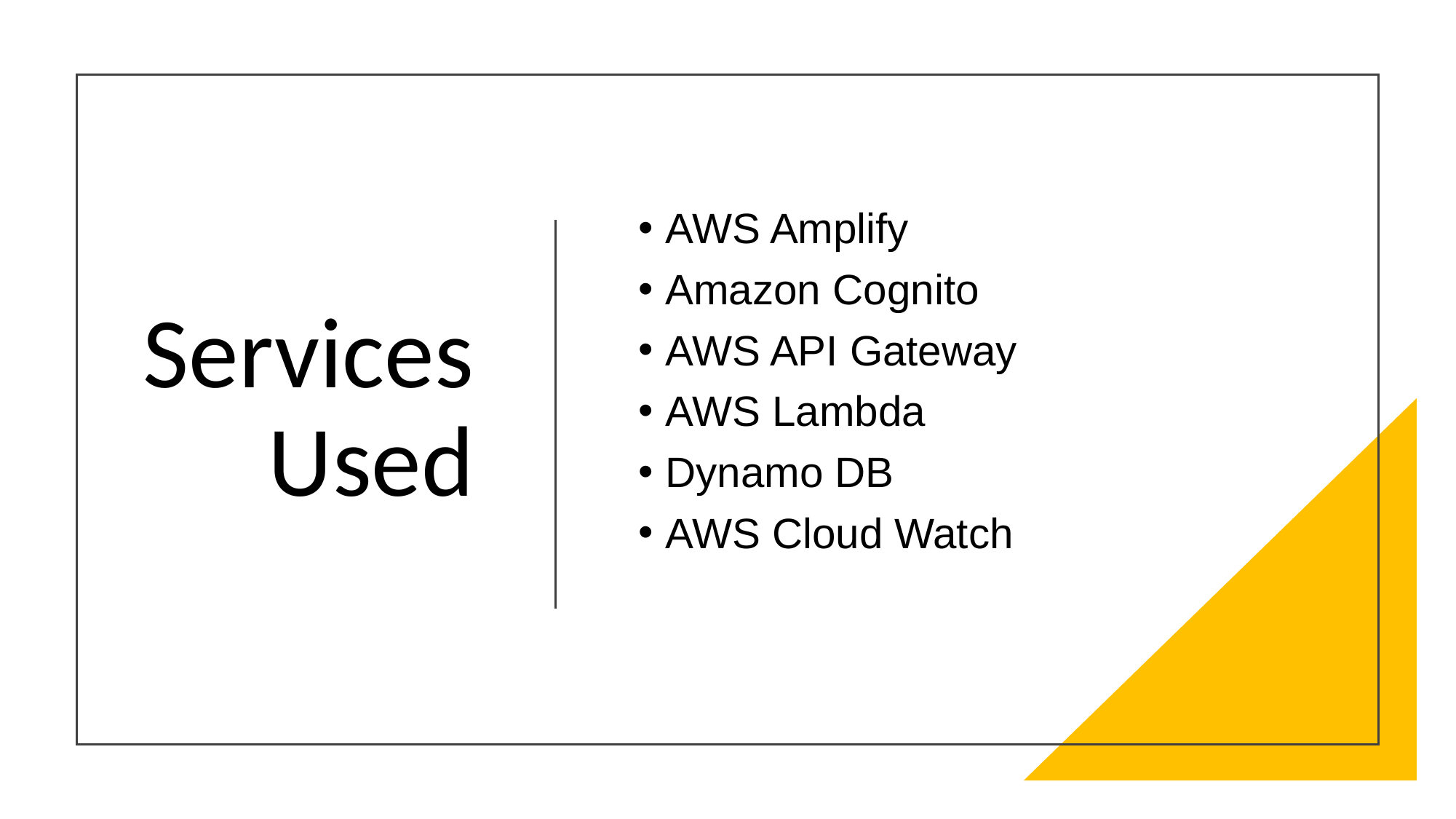

# Services Used
AWS Amplify
Amazon Cognito
AWS API Gateway
AWS Lambda
Dynamo DB
AWS Cloud Watch